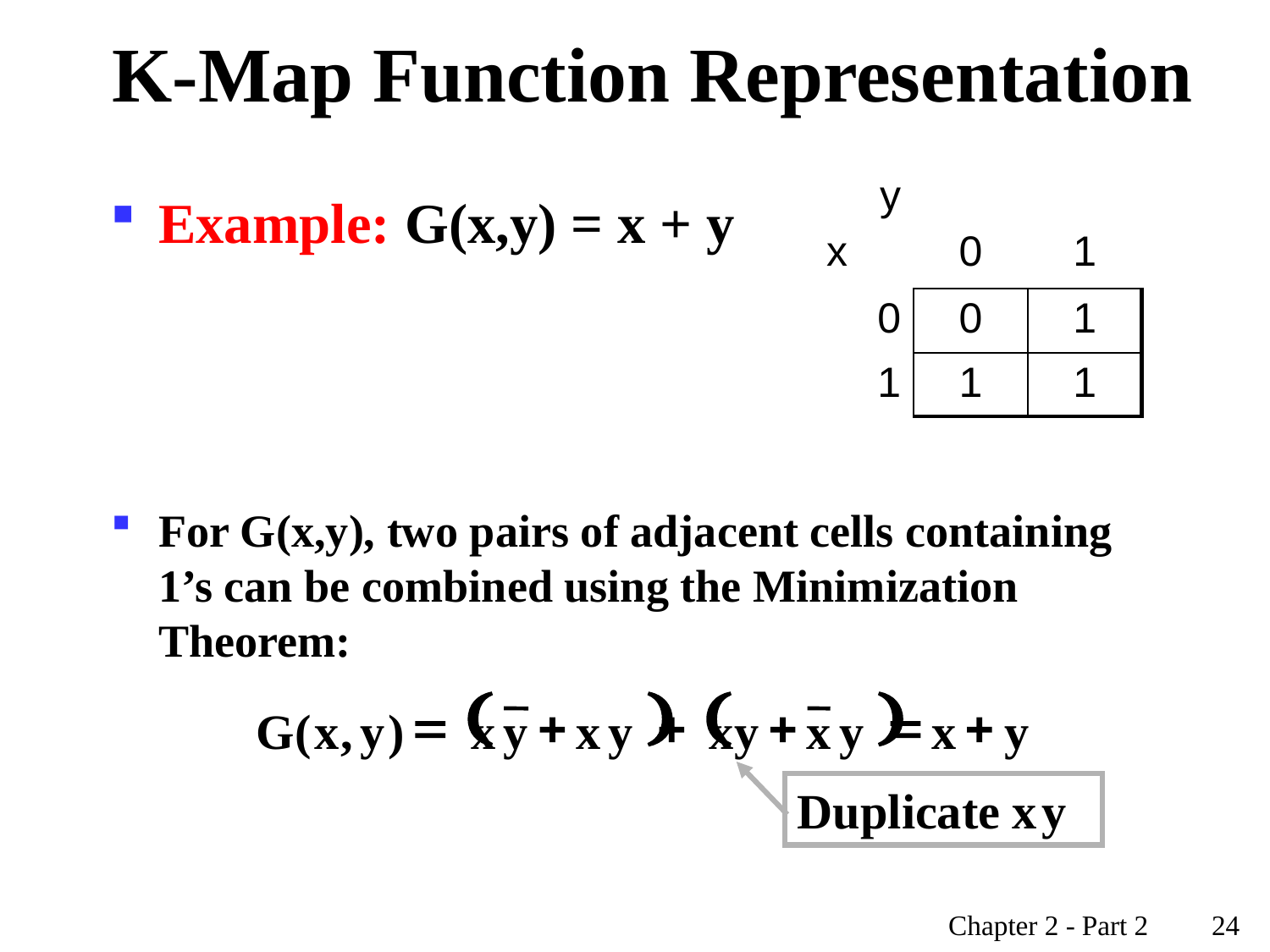

# K-Map Function Representation
| y x | 0 | 1 |
| --- | --- | --- |
| 0 | 0 | 1 |
| 1 | 1 | 1 |
Example: G(x,y) = x + y

For G(x,y), two pairs of adjacent cells containing 1’s can be combined using the Minimization Theorem:

(
)
(
)
=
+
+
+
=
+
G
(
x
,
y
)
x
y
x
y
xy
x
y
x
y

Duplicate x y
Chapter 2 - Part 2         24